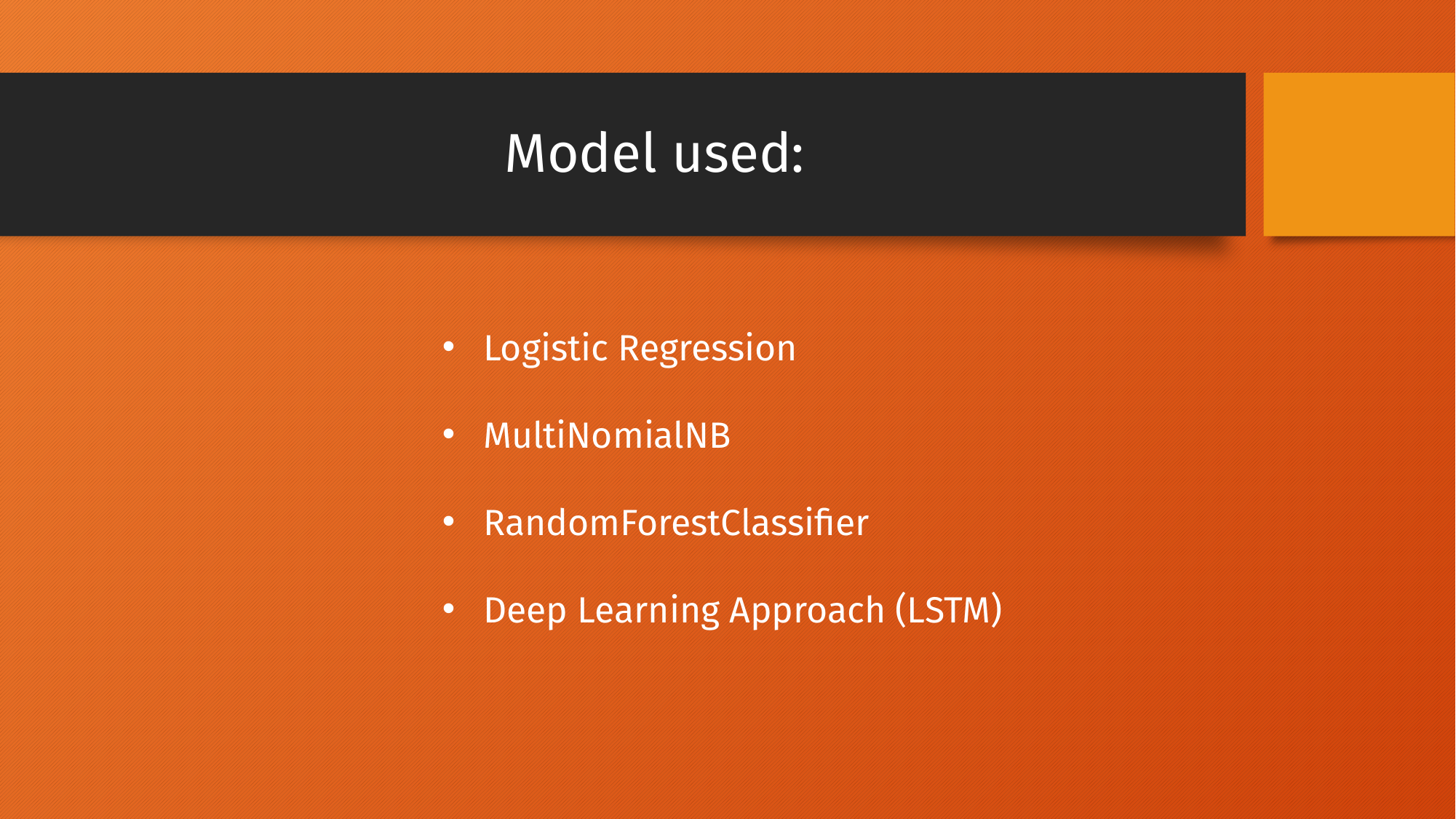

# Model used:
Logistic Regression

MultiNomialNB

RandomForestClassifier

Deep Learning Approach (LSTM)